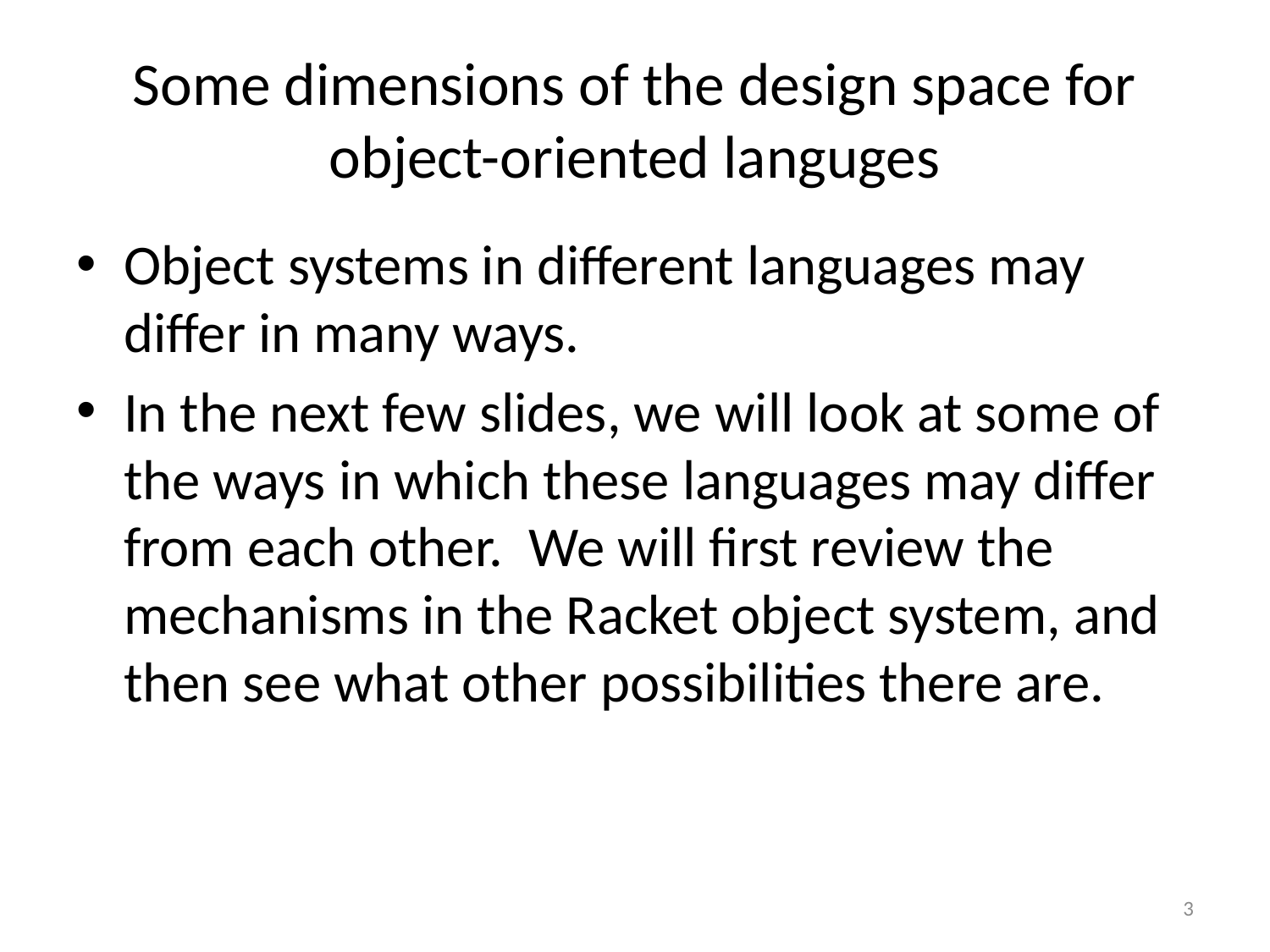

# Some dimensions of the design space for object-oriented languges
Object systems in different languages may differ in many ways.
In the next few slides, we will look at some of the ways in which these languages may differ from each other.  We will first review the mechanisms in the Racket object system, and then see what other possibilities there are.
3